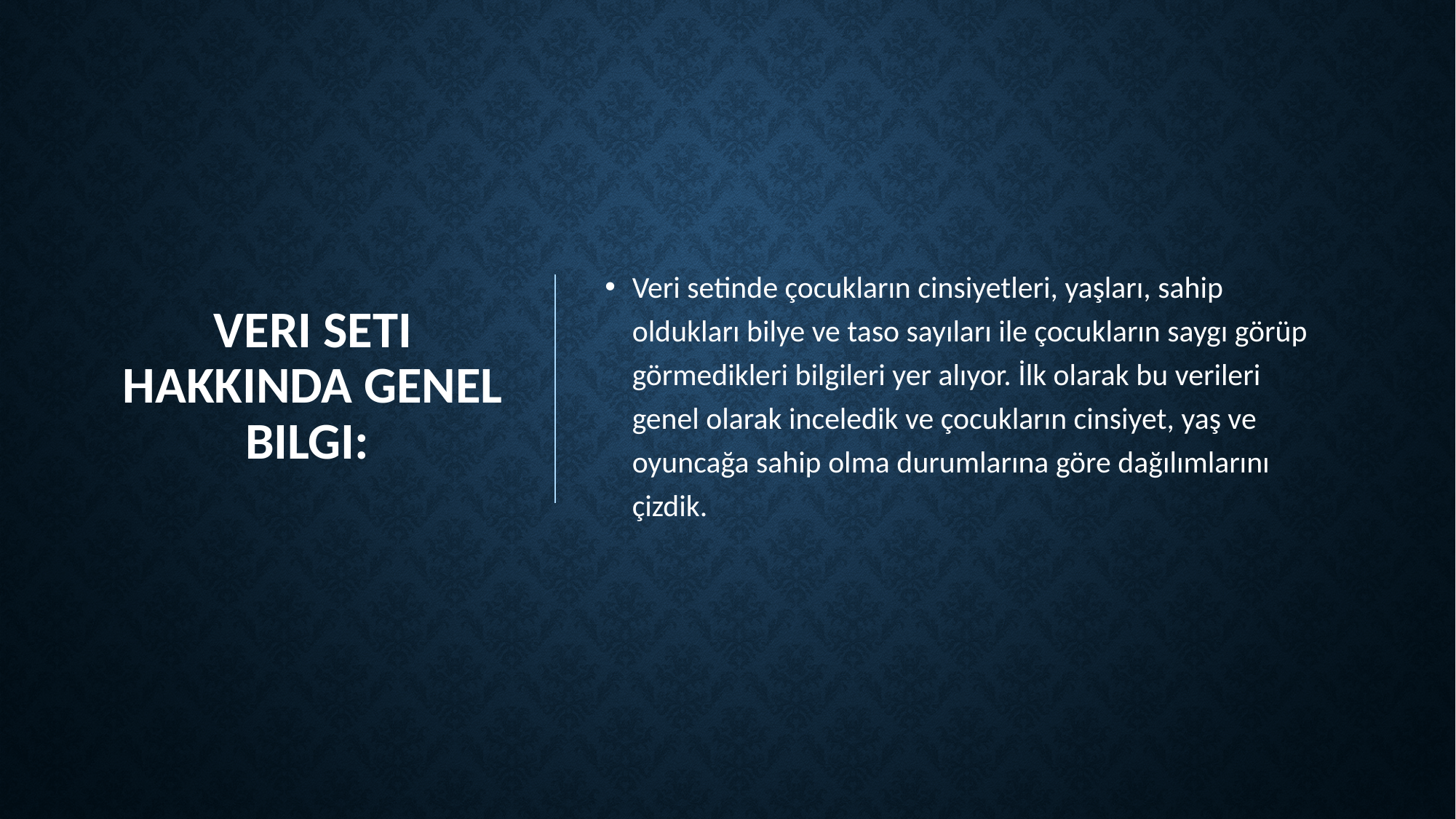

# Veri seti hakkında genel bilgi:
Veri setinde çocukların cinsiyetleri, yaşları, sahip oldukları bilye ve taso sayıları ile çocukların saygı görüp görmedikleri bilgileri yer alıyor. İlk olarak bu verileri genel olarak inceledik ve çocukların cinsiyet, yaş ve oyuncağa sahip olma durumlarına göre dağılımlarını çizdik.